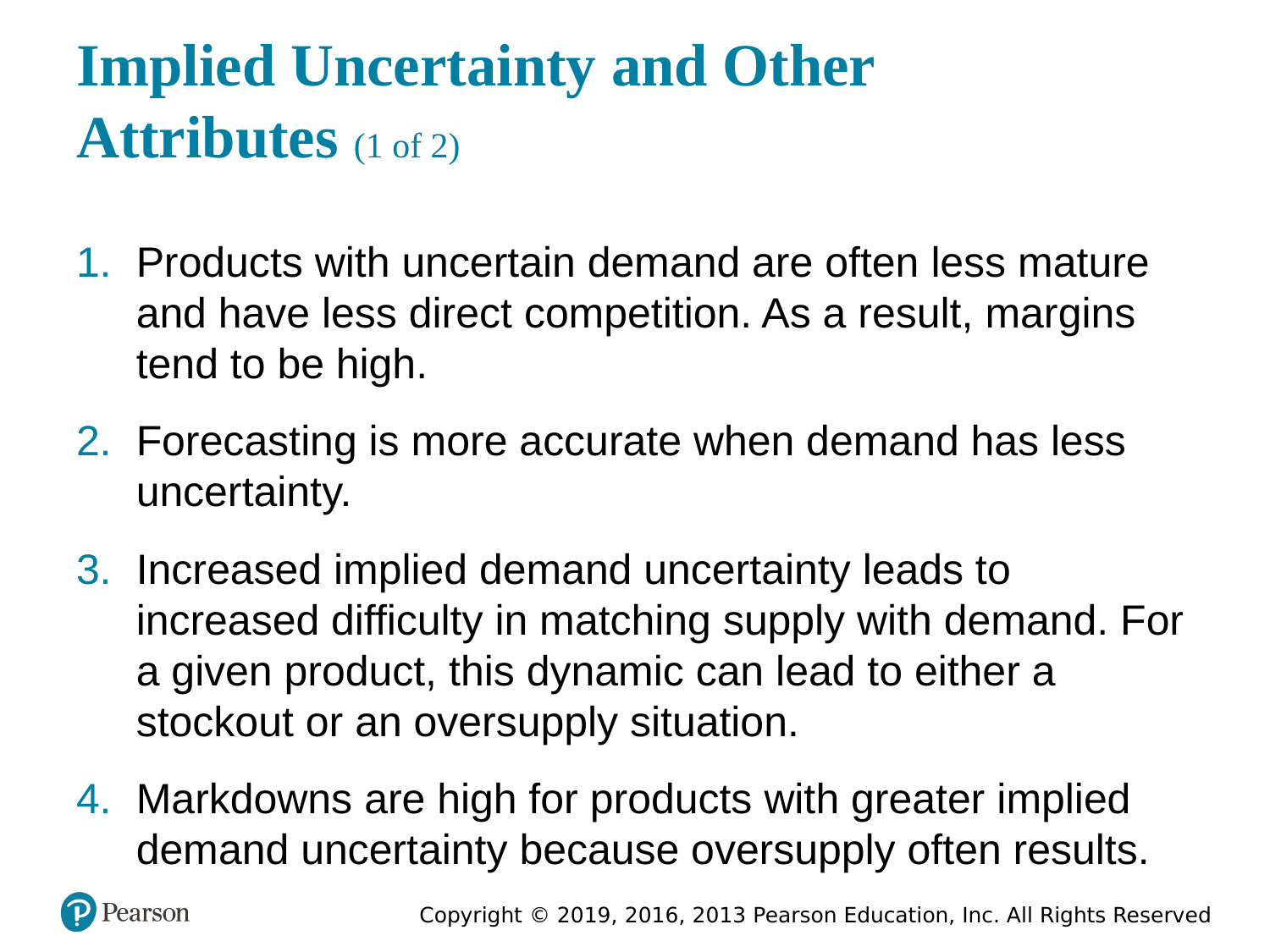

# Implied Uncertainty and Other Attributes (1 of 2)
Products with uncertain demand are often less mature and have less direct competition. As a result, margins tend to be high.
Forecasting is more accurate when demand has less uncertainty.
Increased implied demand uncertainty leads to increased difficulty in matching supply with demand. For a given product, this dynamic can lead to either a stockout or an oversupply situation.
Markdowns are high for products with greater implied demand uncertainty because oversupply often results.